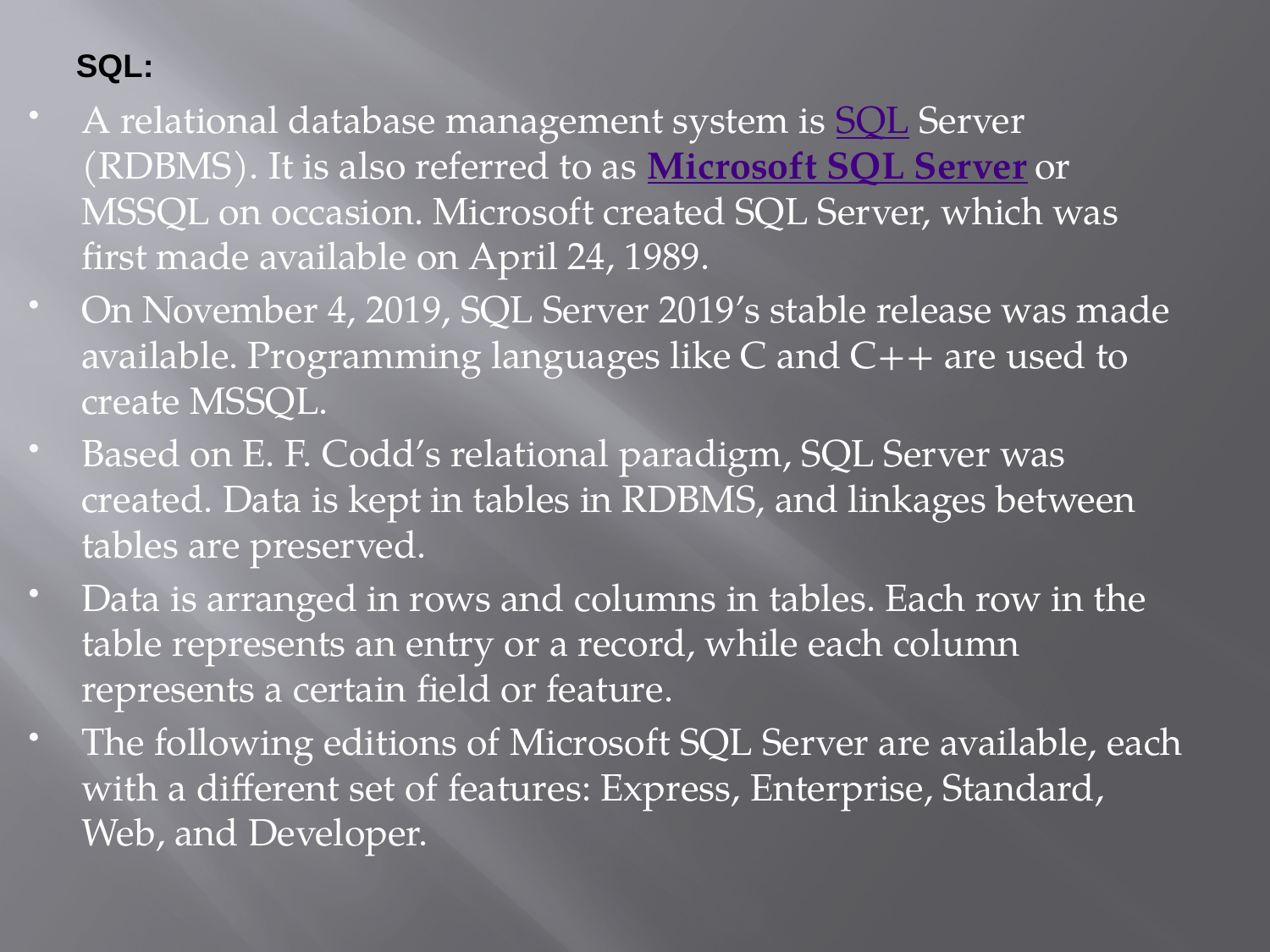

# SQL:
A relational database management system is SQL Server (RDBMS). It is also referred to as Microsoft SQL Server or MSSQL on occasion. Microsoft created SQL Server, which was first made available on April 24, 1989.
On November 4, 2019, SQL Server 2019’s stable release was made available. Programming languages like C and C++ are used to create MSSQL.
Based on E. F. Codd’s relational paradigm, SQL Server was created. Data is kept in tables in RDBMS, and linkages between tables are preserved.
Data is arranged in rows and columns in tables. Each row in the table represents an entry or a record, while each column represents a certain field or feature.
The following editions of Microsoft SQL Server are available, each with a different set of features: Express, Enterprise, Standard, Web, and Developer.